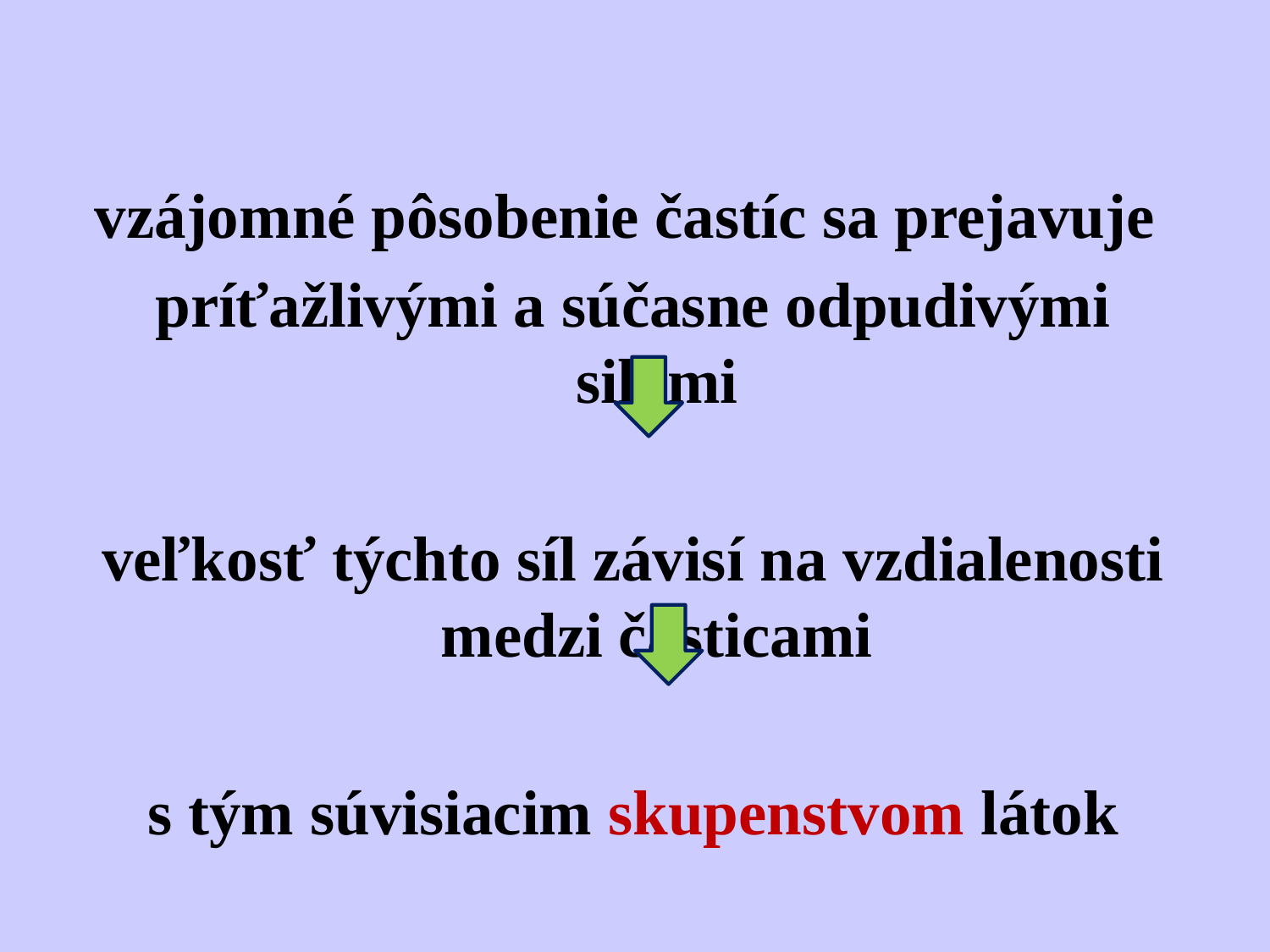

vzájomné pôsobenie častíc sa prejavuje
príťažlivými a súčasne odpudivými silami

veľkosť týchto síl závisí na vzdialenosti medzi časticami

s tým súvisiacim skupenstvom látok